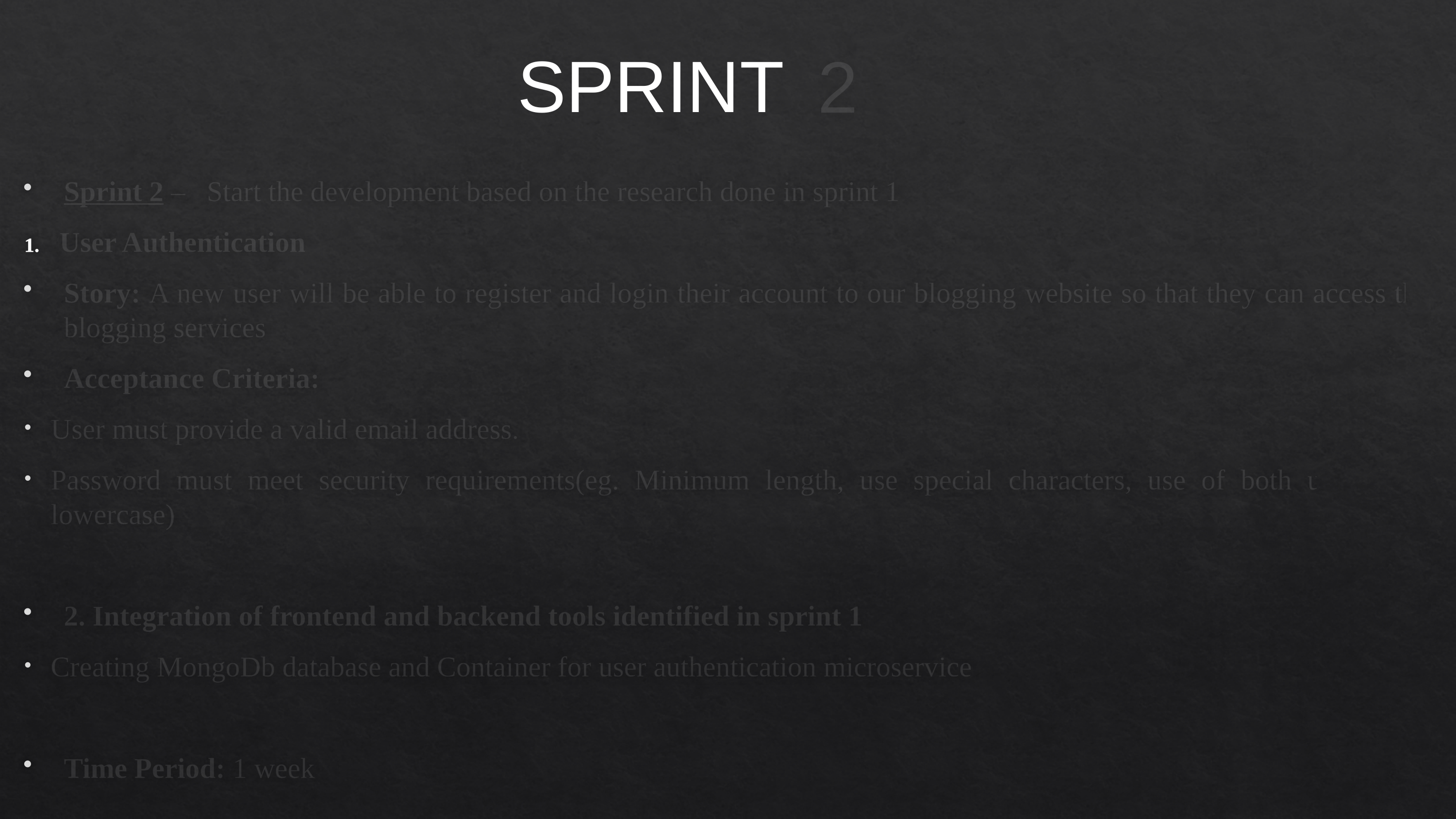

# 2
SPRINT
Sprint 2 –   Start the development based on the research done in sprint 1
User Authentication
Story: A new user will be able to register and login their account to our blogging website so that they can access the blogging services
Acceptance Criteria:
User must provide a valid email address.
Password must meet security requirements(eg. Minimum length, use special characters, use of both upper and lowercase)

2. Integration of frontend and backend tools identified in sprint 1
Creating MongoDb database and Container for user authentication microservice

Time Period: 1 week